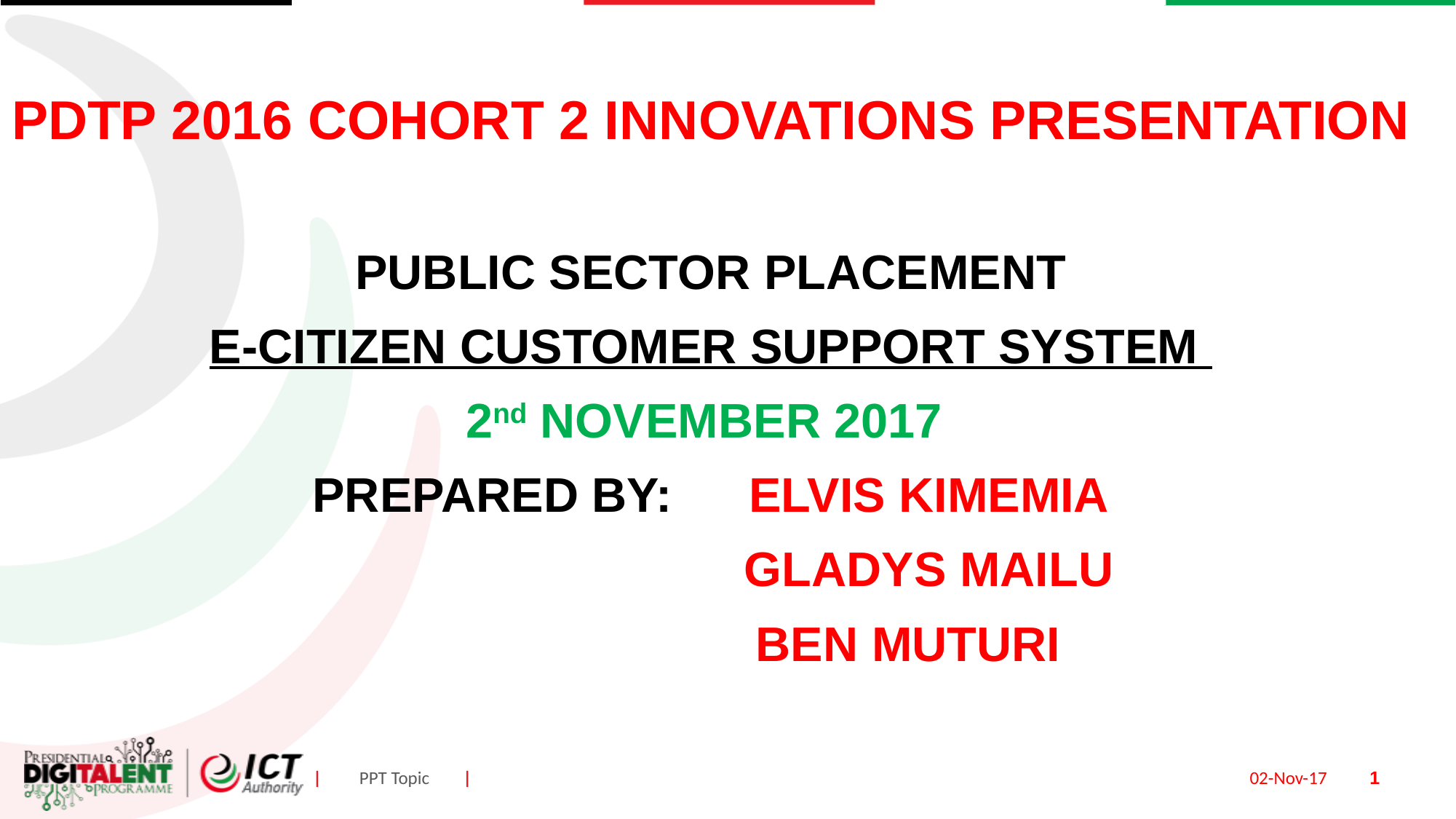

PDTP 2016 COHORT 2 INNOVATIONS PRESENTATION

PUBLIC SECTOR PLACEMENT
E-CITIZEN CUSTOMER SUPPORT SYSTEM
2nd NOVEMBER 2017
PREPARED BY: 	ELVIS KIMEMIA
				GLADYS MAILU
		      	     BEN MUTURI